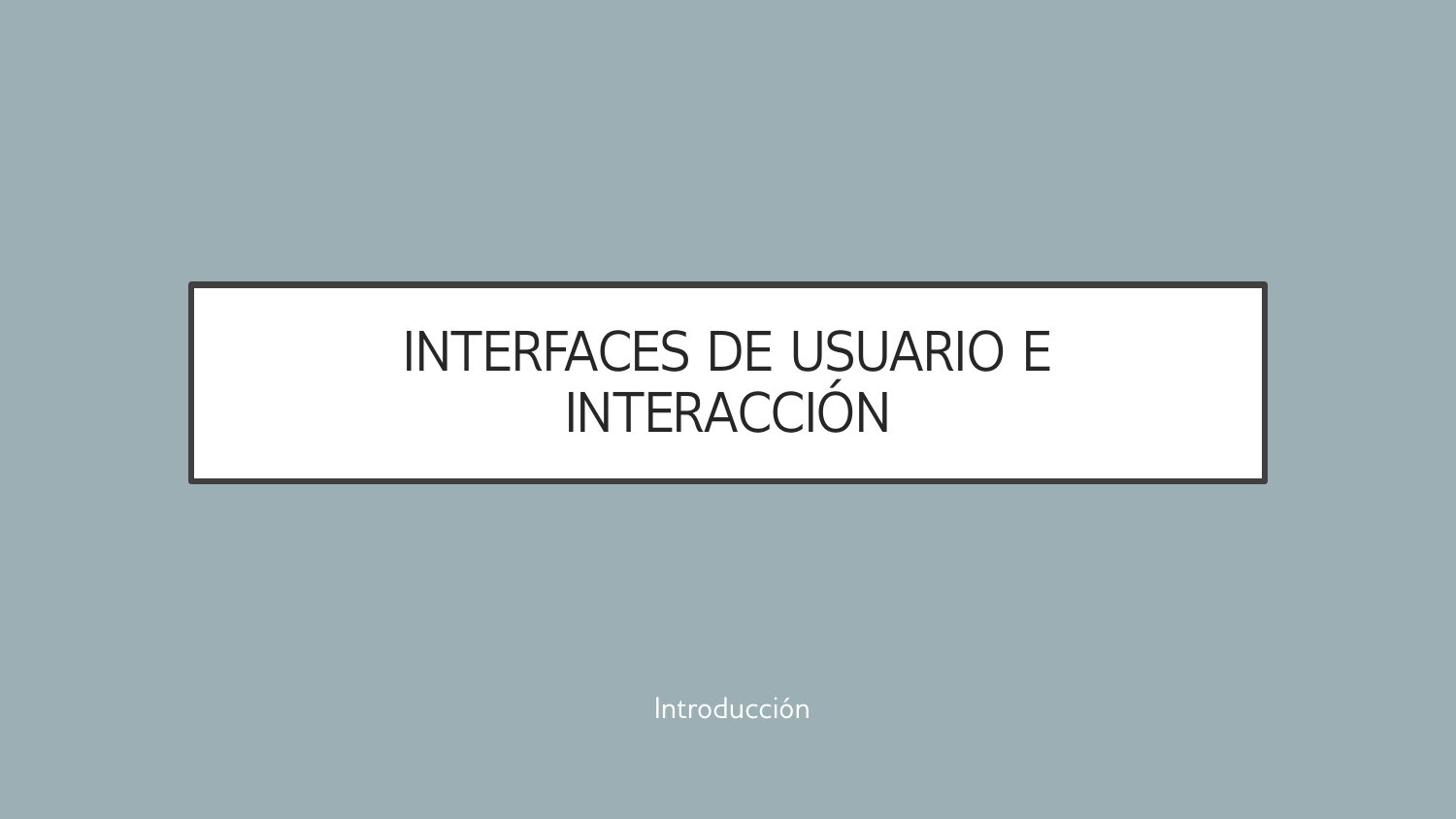

# INTERFACES DE USUARIO E INTERACCIÓN
Introducción